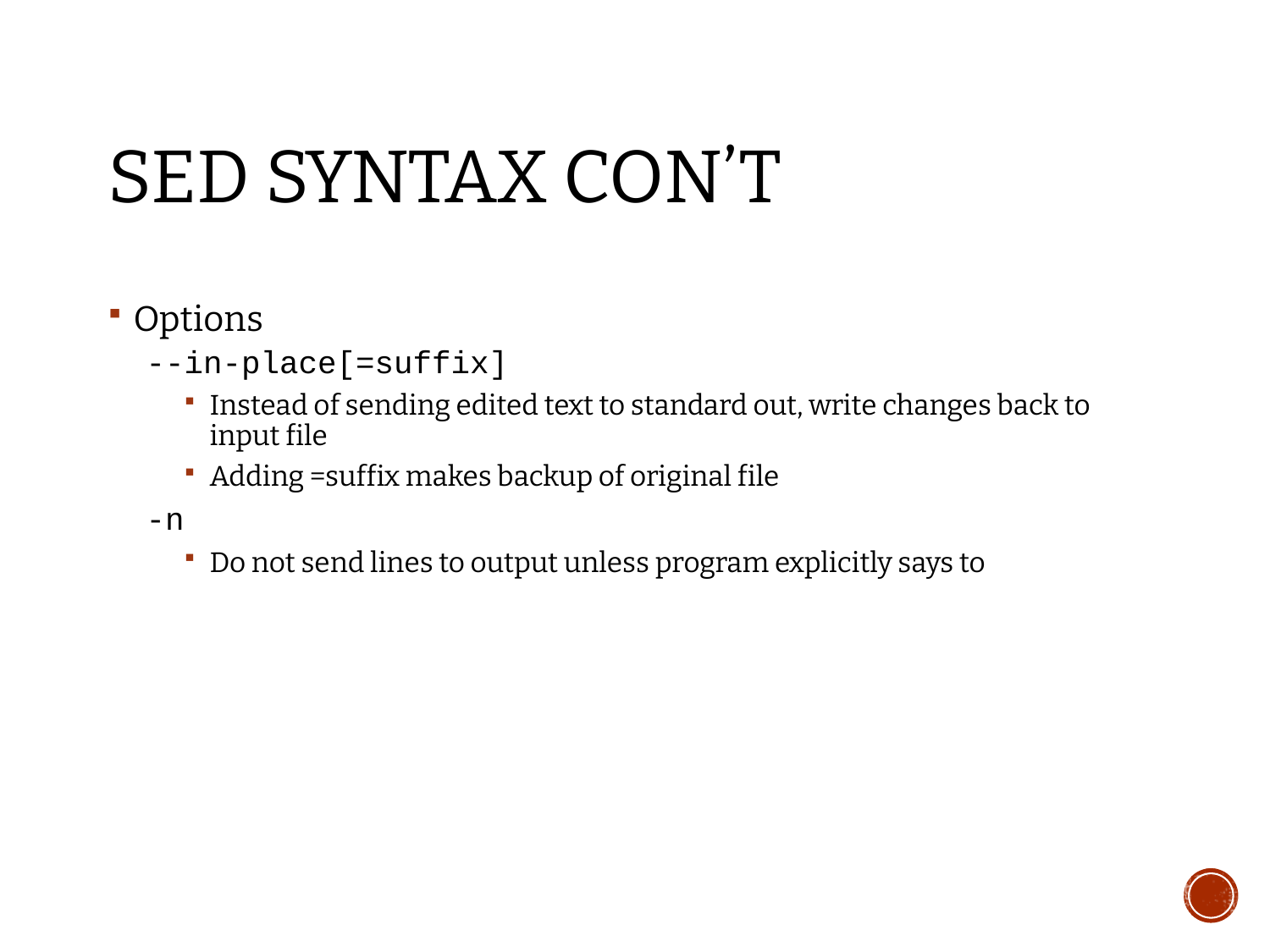

# sed syntax con’t
Options
--in-place[=suffix]
Instead of sending edited text to standard out, write changes back to input file
Adding =suffix makes backup of original file
-n
Do not send lines to output unless program explicitly says to